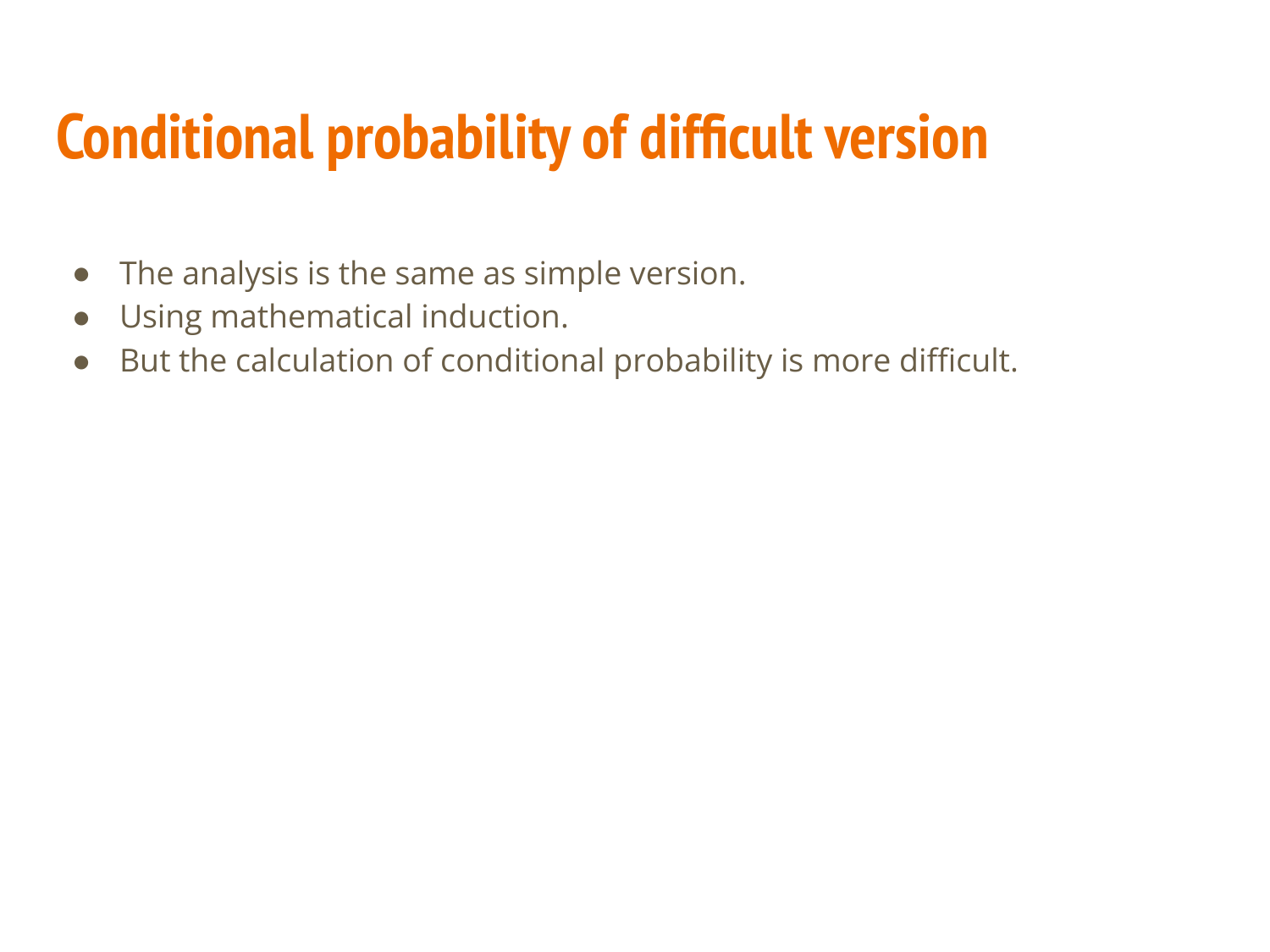

# Conditional probability of difficult version
The analysis is the same as simple version.
Using mathematical induction.
But the calculation of conditional probability is more difficult.